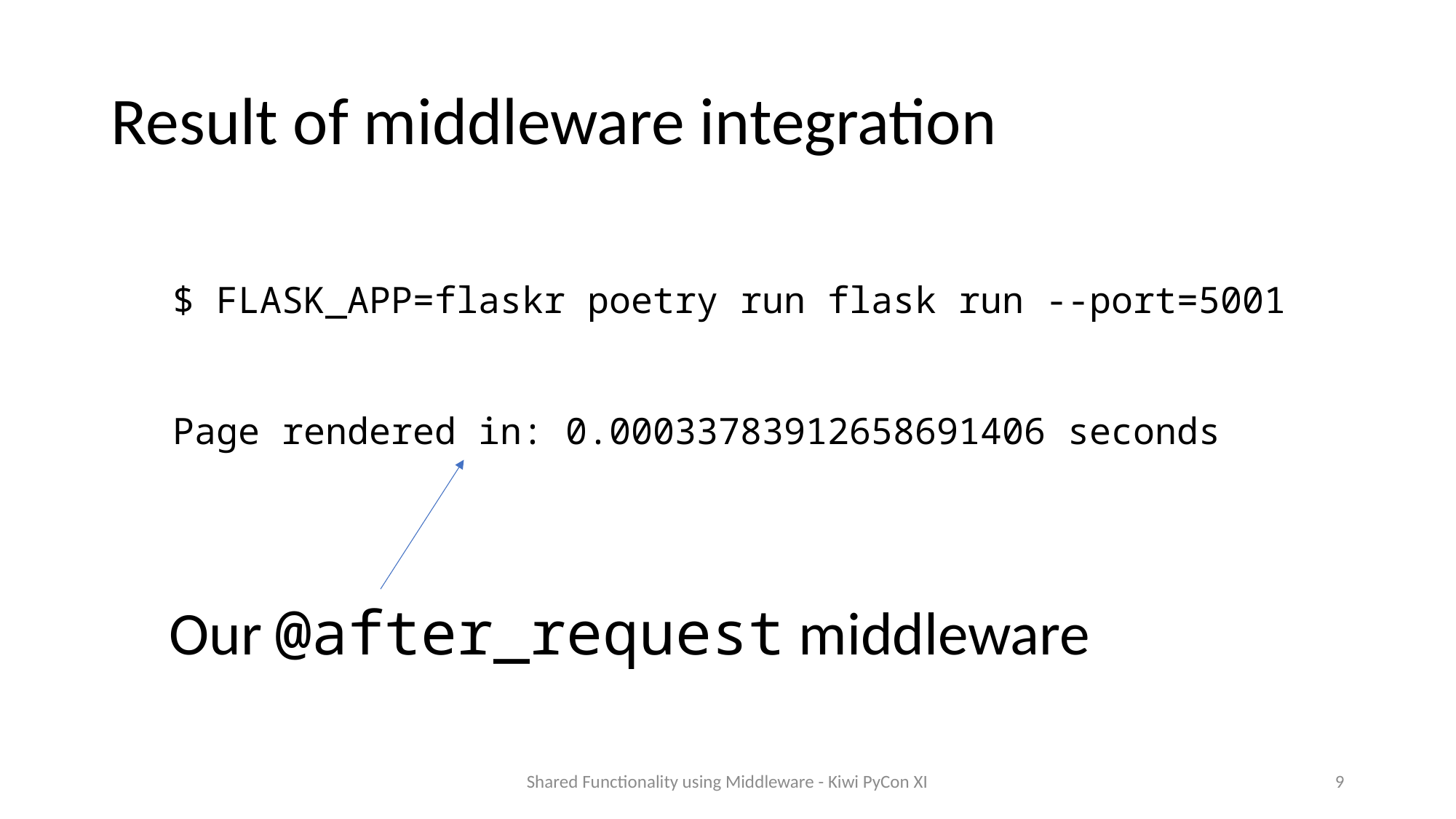

# Result of middleware integration
$ FLASK_APP=flaskr poetry run flask run --port=5001

Page rendered in: 0.00033783912658691406 seconds

Our @after_request middleware
Shared Functionality using Middleware - Kiwi PyCon XI
9